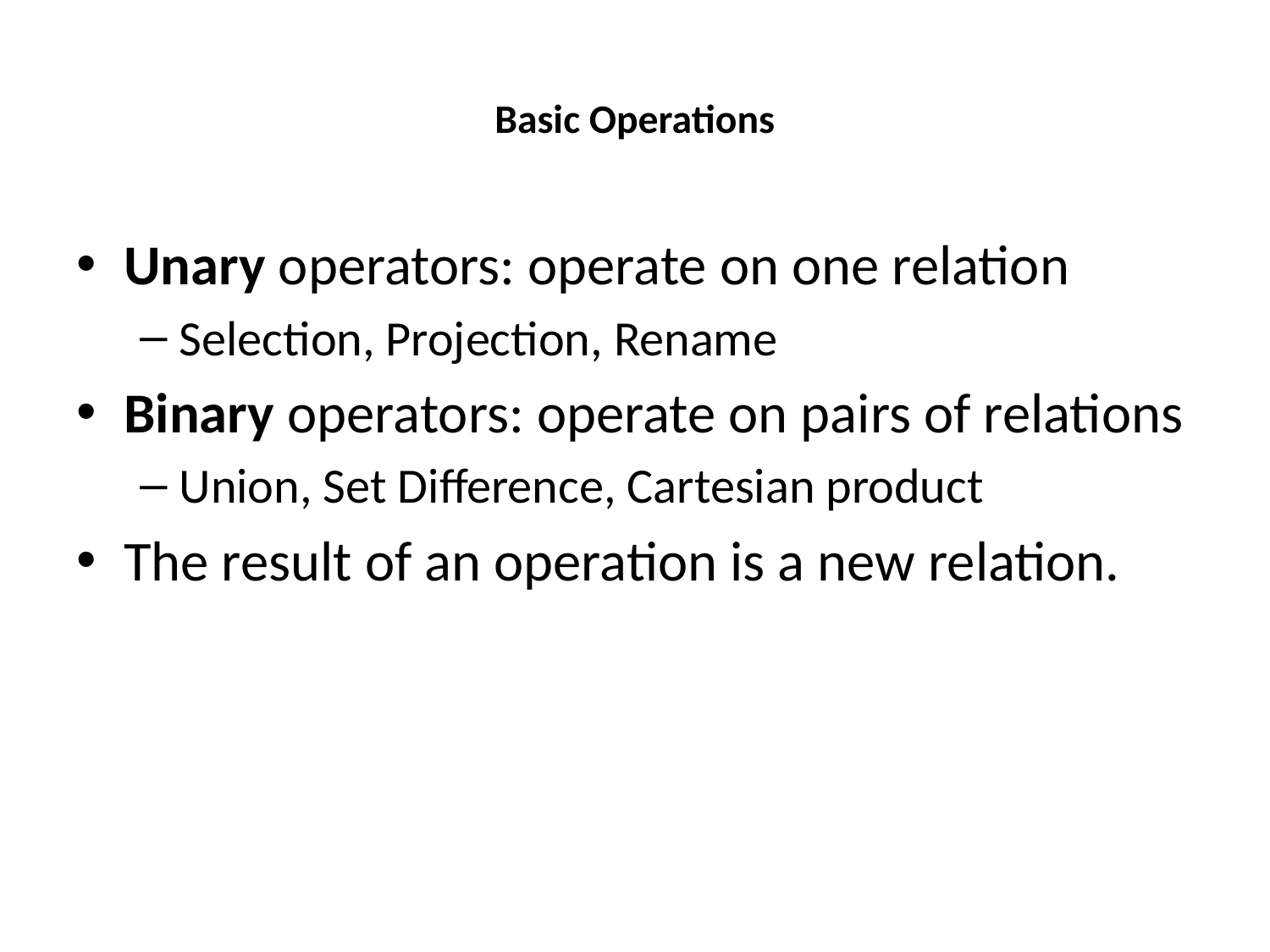

# Basic Operations
Unary operators: operate on one relation
Selection, Projection, Rename
Binary operators: operate on pairs of relations
Union, Set Difference, Cartesian product
The result of an operation is a new relation.